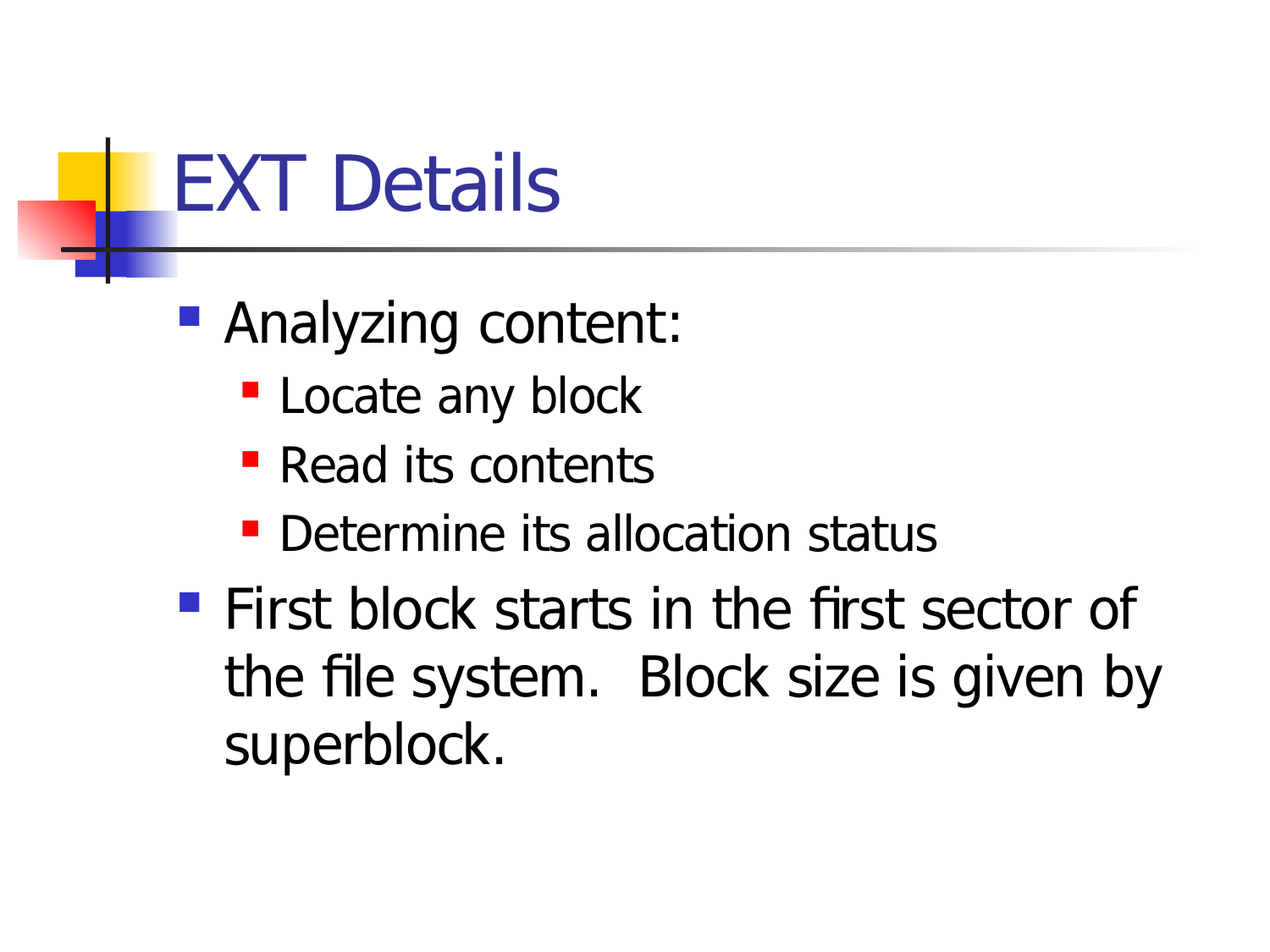

# EXT Details
Analyzing content:
Locate any block
Read its contents
Determine its allocation status
First block starts in the first sector of the file system.  Block size is given by superblock.